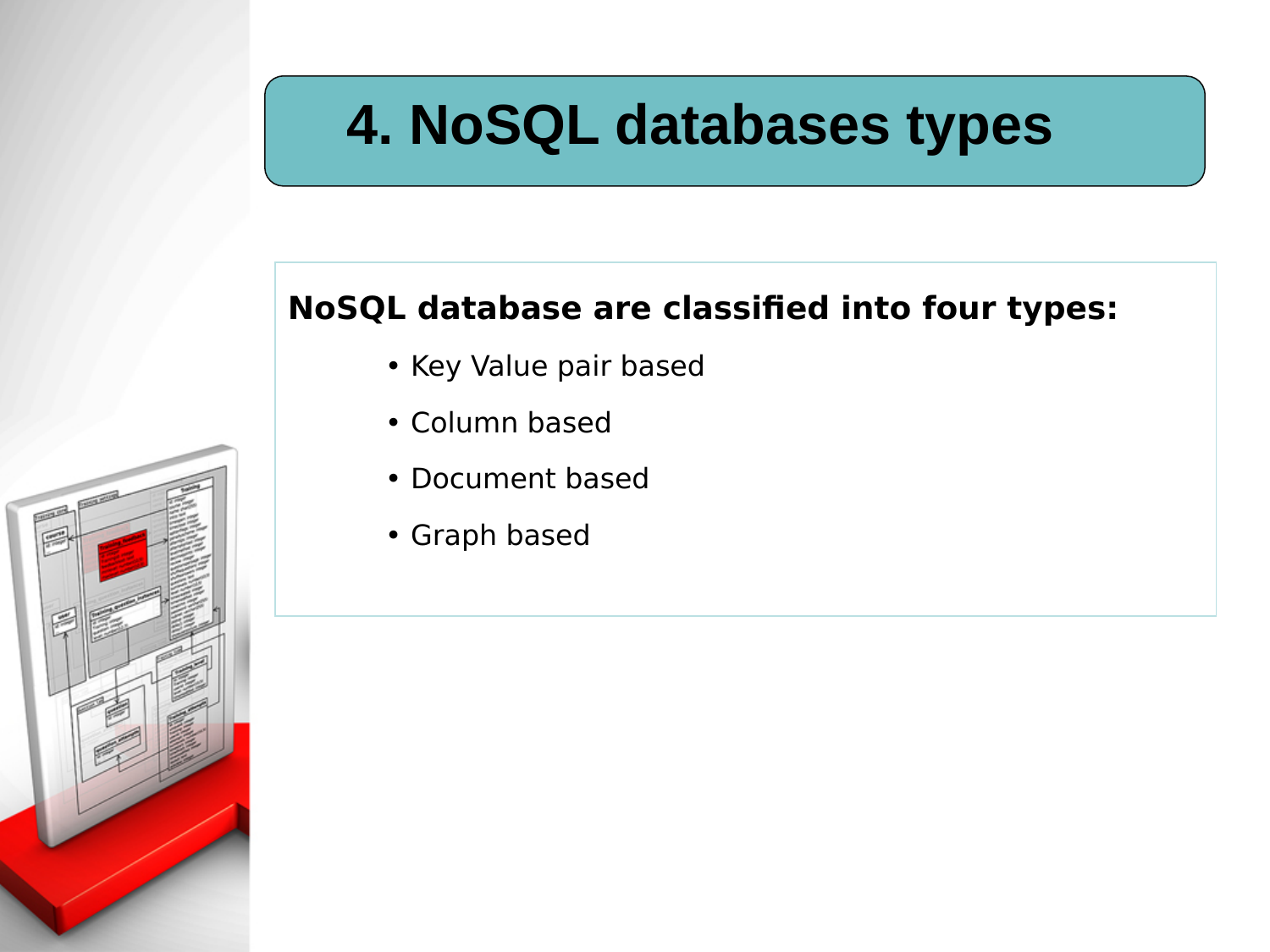

4. NoSQL databases types
NoSQL database are classified into four types:
           • Key Value pair based
           • Column based
           • Document based
           • Graph based